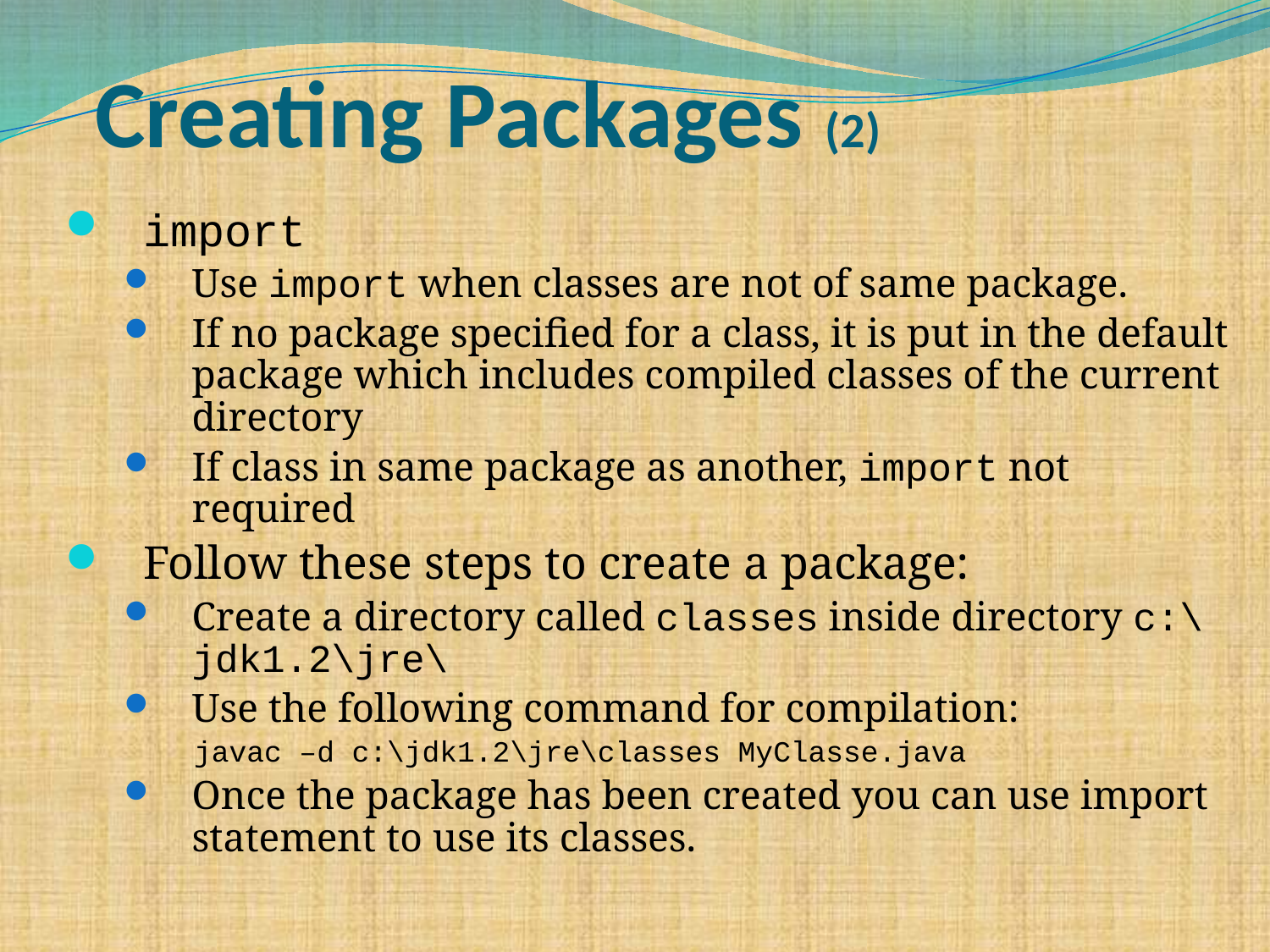

# Creating Packages (2)
import
Use import when classes are not of same package.
If no package specified for a class, it is put in the default package which includes compiled classes of the current directory
If class in same package as another, import not required
Follow these steps to create a package:
Create a directory called classes inside directory c:\jdk1.2\jre\
Use the following command for compilation:
    javac –d c:\jdk1.2\jre\classes MyClasse.java
Once the package has been created you can use import statement to use its classes.